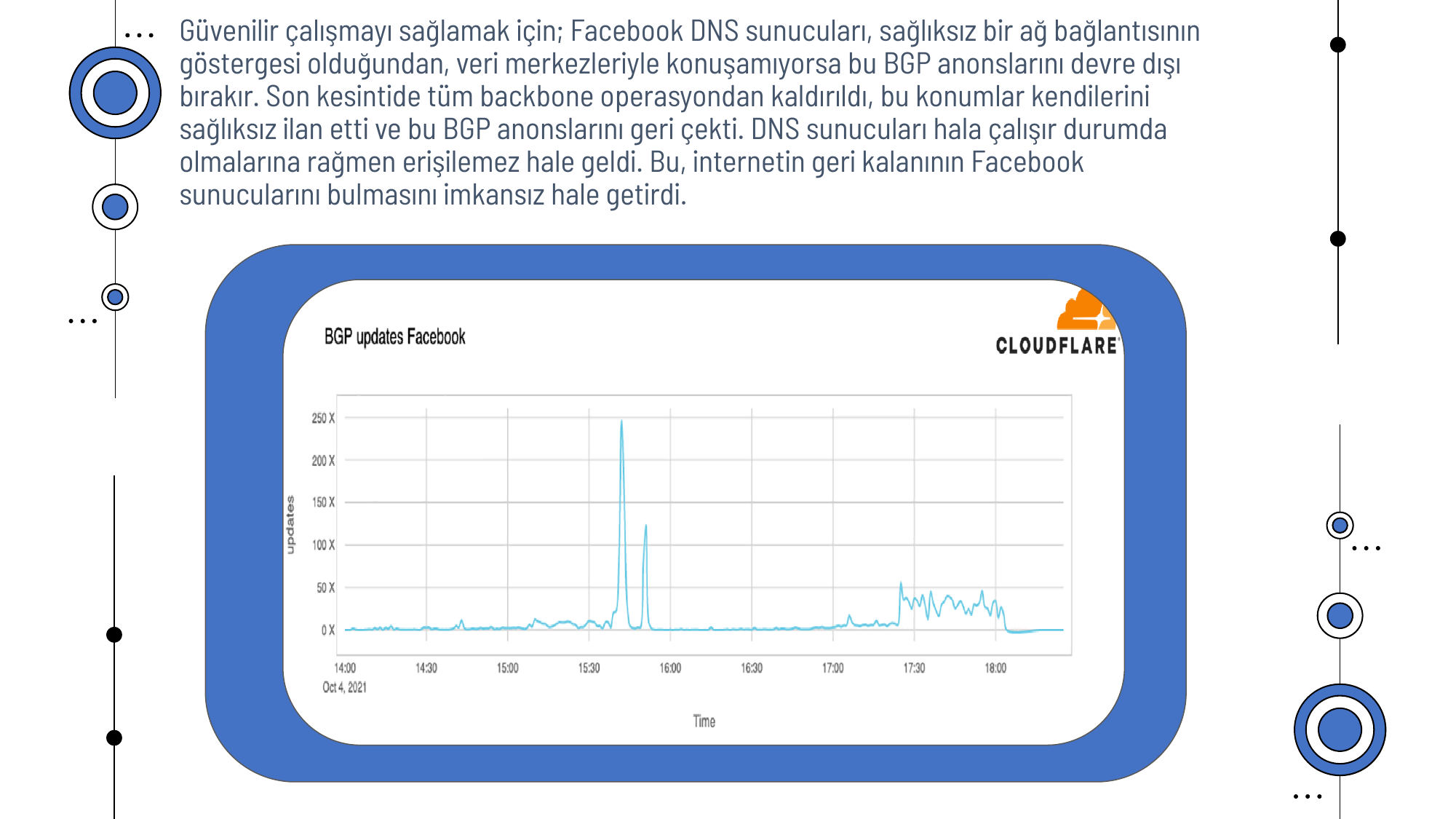

Güvenilir çalışmayı sağlamak için; Facebook DNS sunucuları, sağlıksız bir ağ bağlantısının göstergesi olduğundan, veri merkezleriyle konuşamıyorsa bu BGP anonslarını devre dışı bırakır. Son kesintide tüm backbone operasyondan kaldırıldı, bu konumlar kendilerini sağlıksız ilan etti ve bu BGP anonslarını geri çekti. DNS sunucuları hala çalışır durumda olmalarına rağmen erişilemez hale geldi. Bu, internetin geri kalanının Facebook sunucularını bulmasını imkansız hale getirdi.